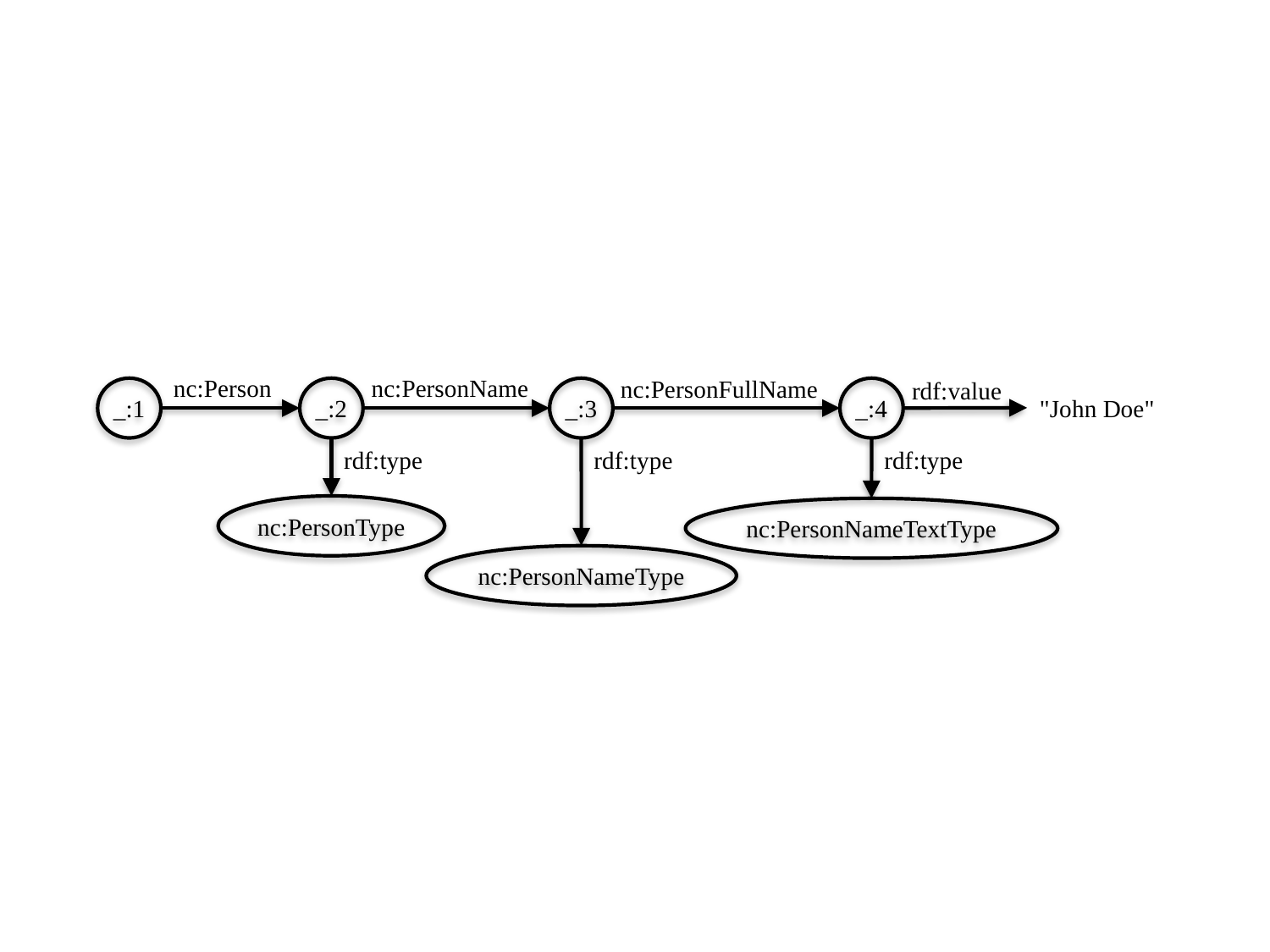

nc:Person
nc:PersonName
nc:PersonFullName
rdf:value
_:1
_:2
_:3
_:4
"John Doe"
rdf:type
rdf:type
rdf:type
nc:PersonType
nc:PersonNameTextType
nc:PersonNameType